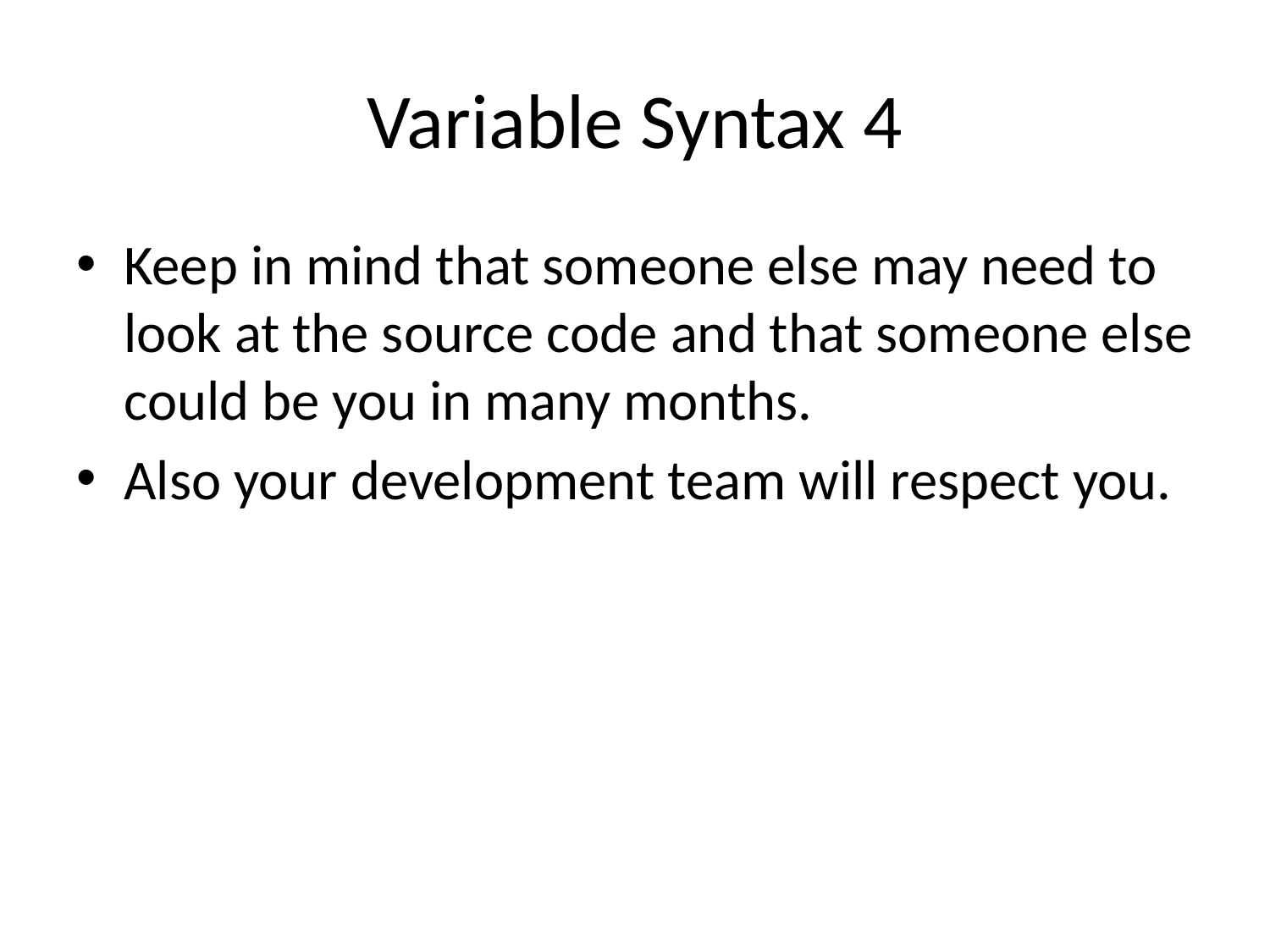

# Variable Syntax 4
Keep in mind that someone else may need to look at the source code and that someone else could be you in many months.
Also your development team will respect you.